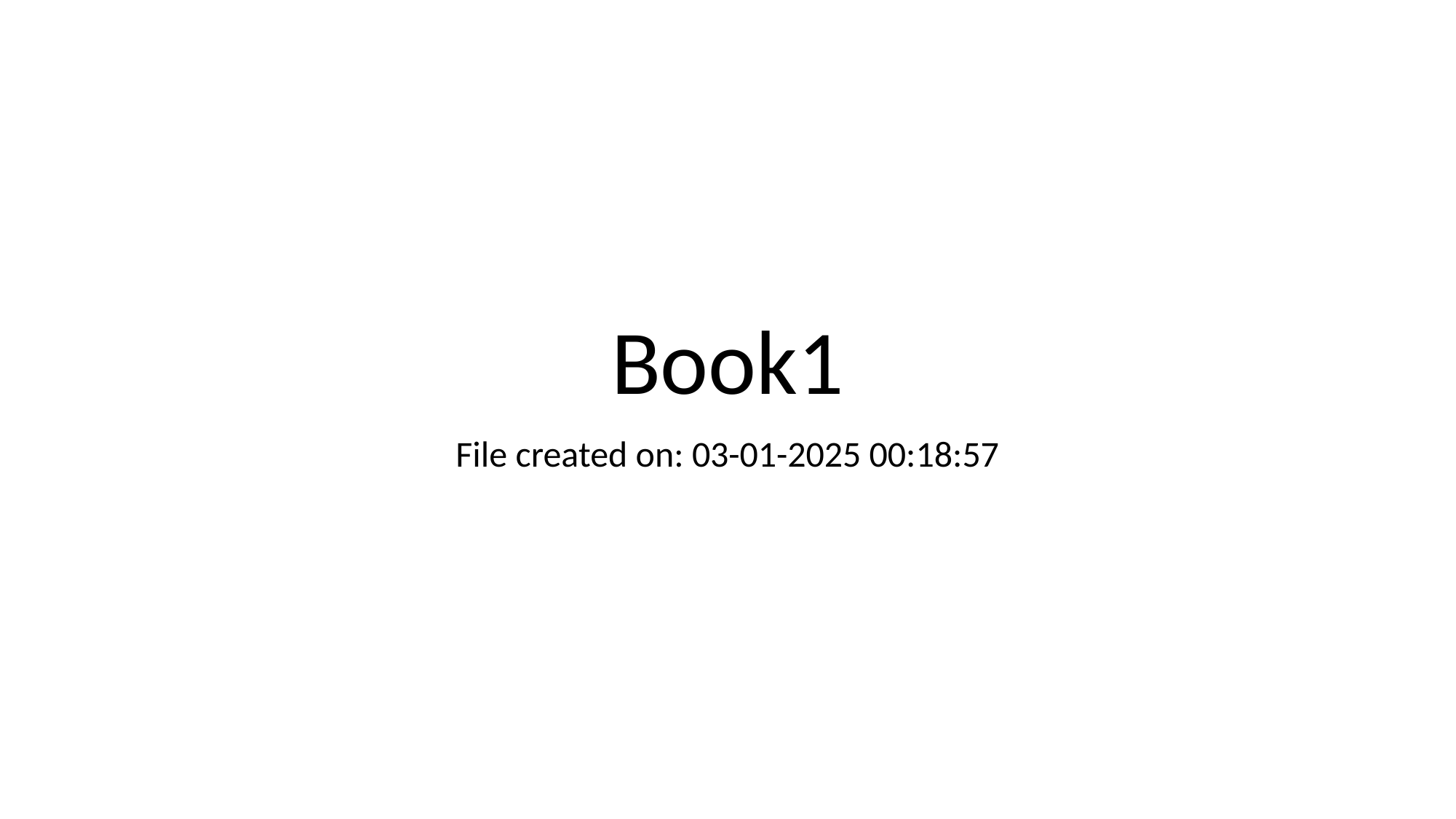

# Book1
File created on: 03-01-2025 00:18:57